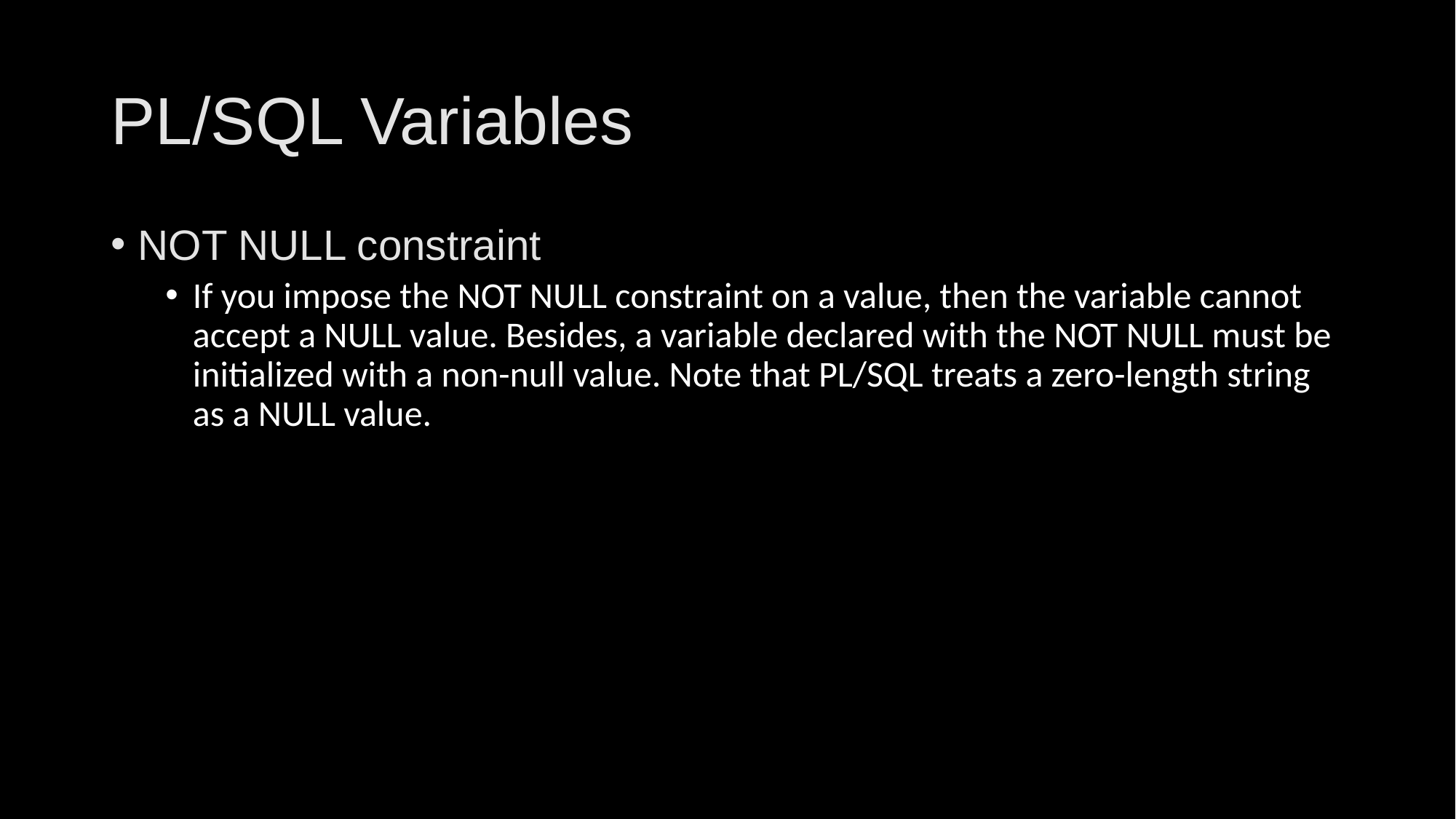

# PL/SQL Variables
NOT NULL constraint
If you impose the NOT NULL constraint on a value, then the variable cannot accept a NULL value. Besides, a variable declared with the NOT NULL must be initialized with a non-null value. Note that PL/SQL treats a zero-length string as a NULL value.